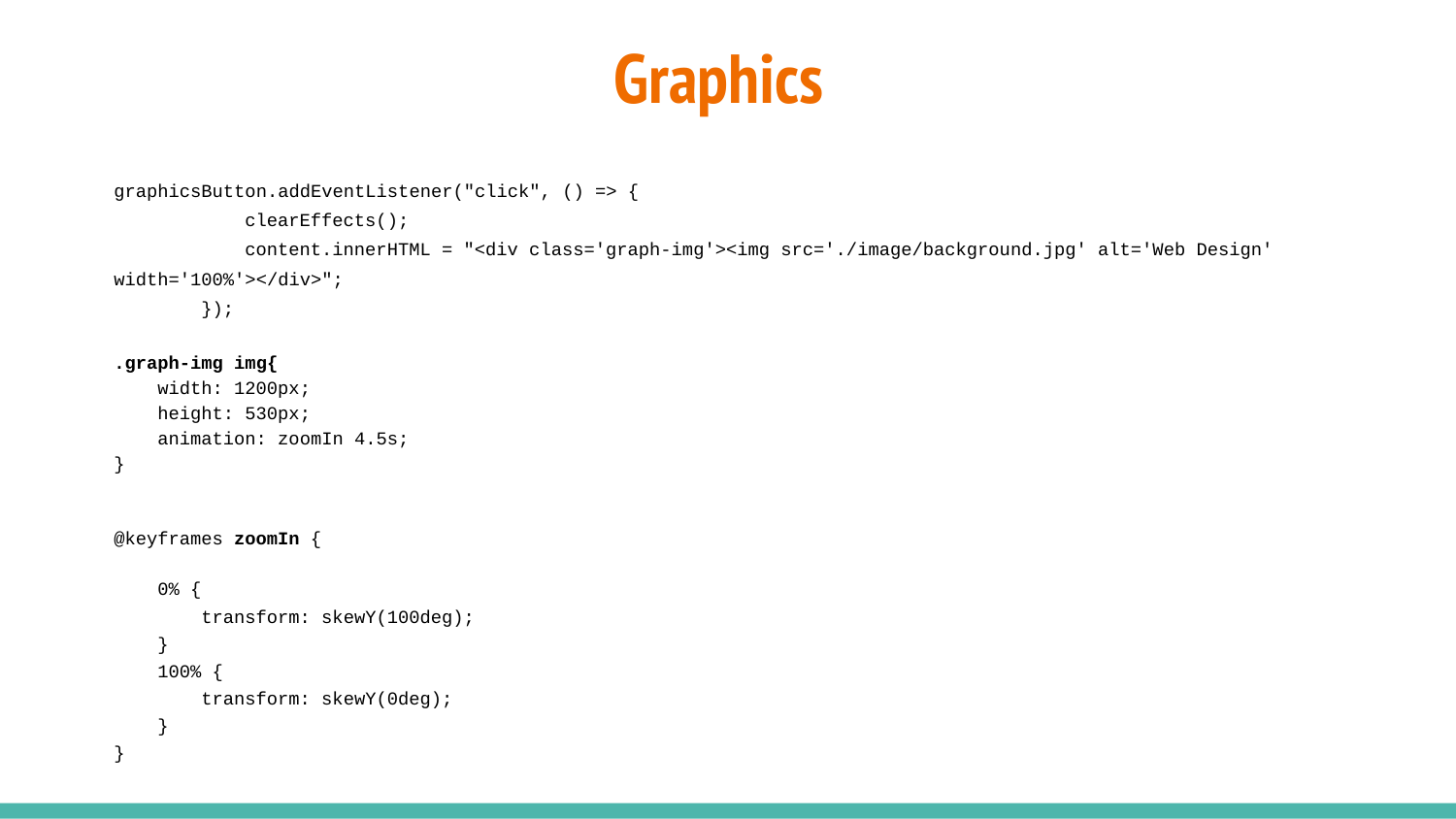

# Graphics

graphicsButton.addEventListener("click", () => {
            clearEffects();
            content.innerHTML = "<div class='graph-img'><img src='./image/background.jpg' alt='Web Design' width='100%'></div>";
        });

.graph-img img{
    width: 1200px;
    height: 530px;
    animation: zoomIn 4.5s;
}
@keyframes zoomIn {
    0% {
        transform: skewY(100deg);
    }
    100% {
        transform: skewY(0deg);
    }
}